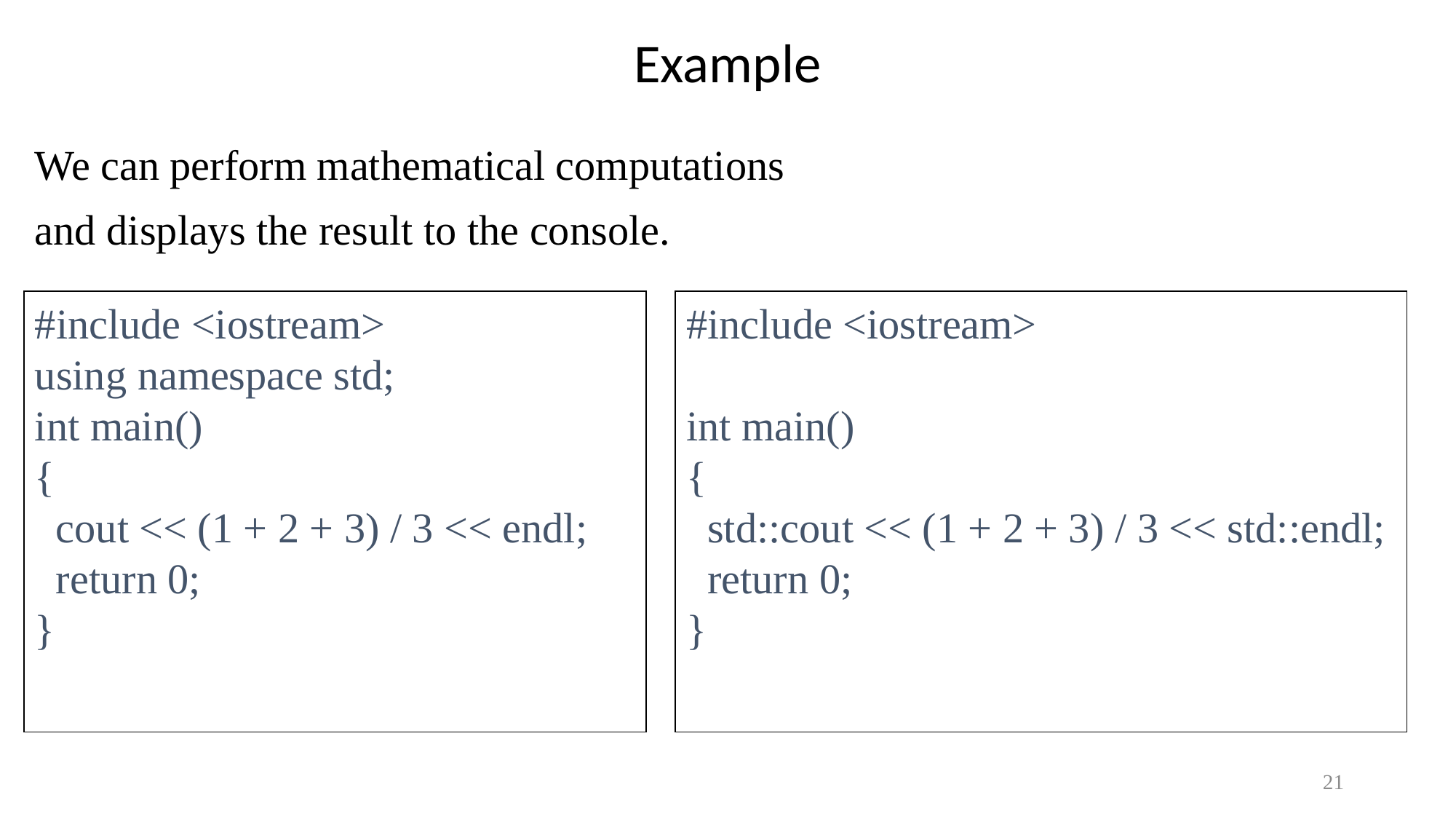

# Example
We can perform mathematical computations
and displays the result to the console.
#include <iostream>
using namespace std;
int main()
{
  cout << (1 + 2 + 3) / 3 << endl;
  return 0;
}
#include <iostream>

int main()
{
  std::cout << (1 + 2 + 3) / 3 << std::endl;
  return 0;
}
21